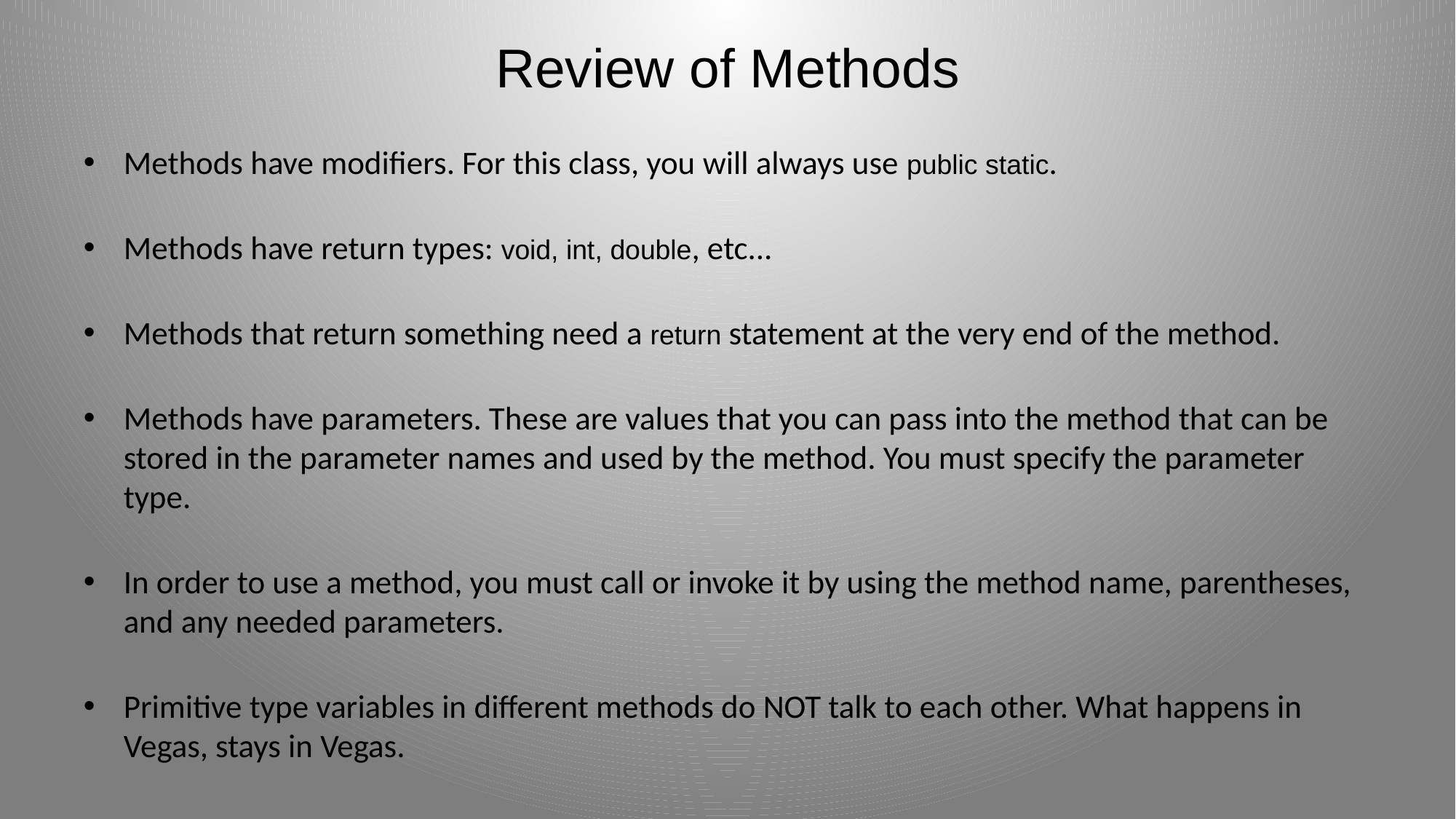

# Review of Methods
Methods have modifiers. For this class, you will always use public static.
Methods have return types: void, int, double, etc...
Methods that return something need a return statement at the very end of the method.
Methods have parameters. These are values that you can pass into the method that can be stored in the parameter names and used by the method. You must specify the parameter type.
In order to use a method, you must call or invoke it by using the method name, parentheses, and any needed parameters.
Primitive type variables in different methods do NOT talk to each other. What happens in Vegas, stays in Vegas.